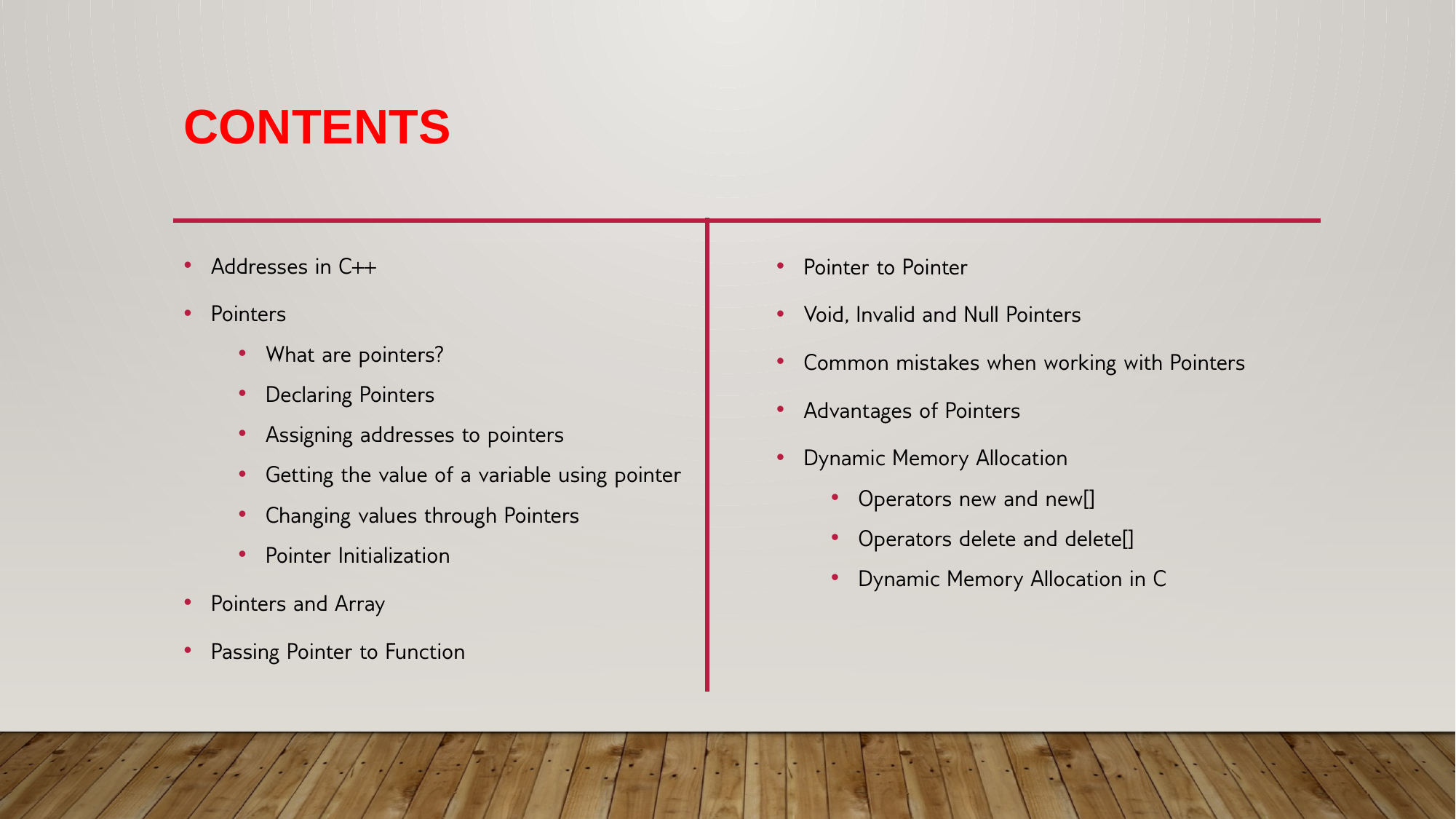

# CONTENTs

Addresses in C++
Pointers
What are pointers?
Declaring Pointers
Assigning addresses to pointers
Getting the value of a variable using pointer
Changing values through Pointers
Pointer Initialization
Pointers and Array
Passing Pointer to Function

Pointer to Pointer
Void, Invalid and Null Pointers
Common mistakes when working with Pointers
Advantages of Pointers
Dynamic Memory Allocation
Operators new and new[]
Operators delete and delete[]
Dynamic Memory Allocation in C